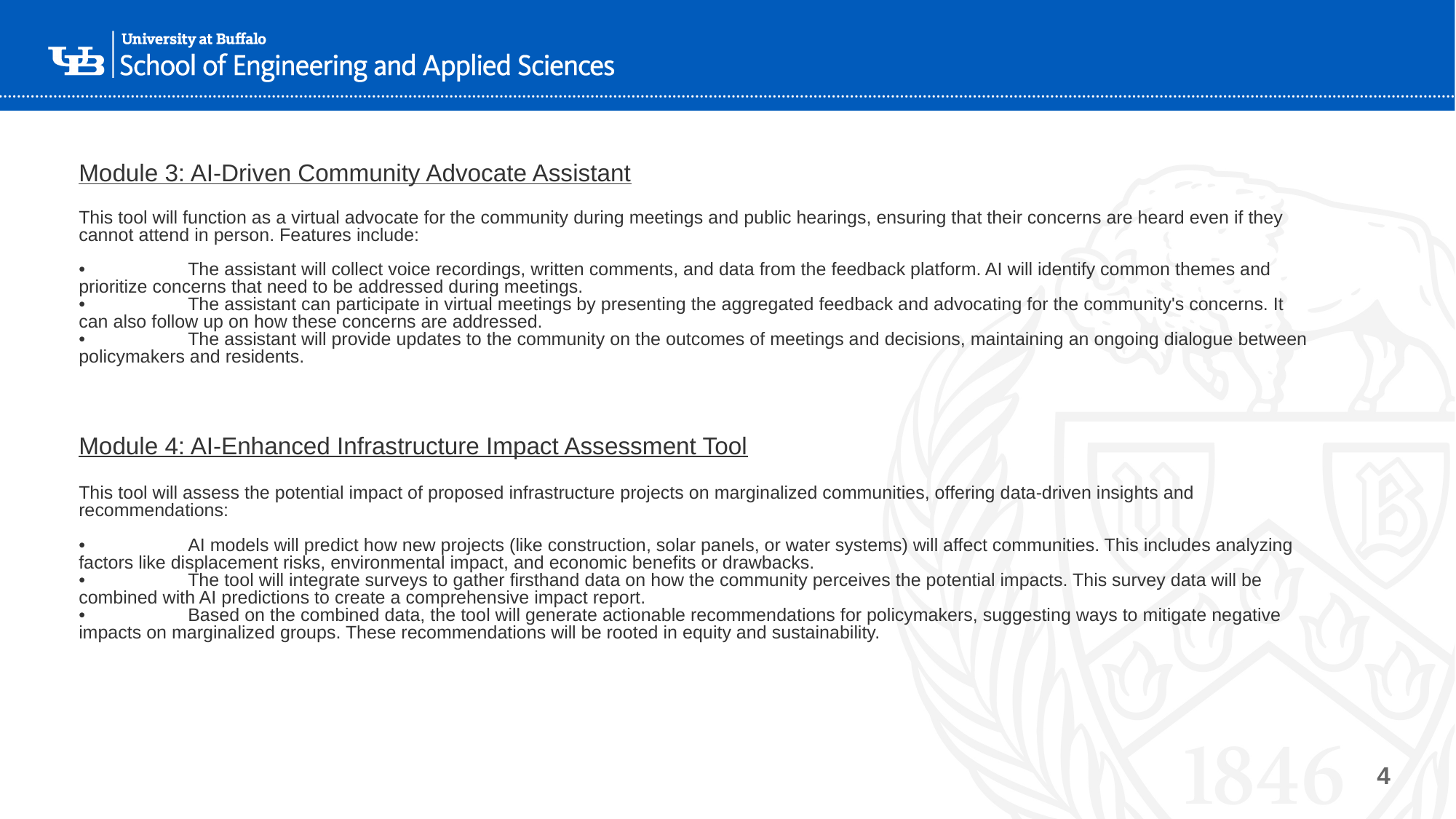

# Module 3: AI-Driven Community Advocate Assistant This tool will function as a virtual advocate for the community during meetings and public hearings, ensuring that their concerns are heard even if they cannot attend in person. Features include: •	The assistant will collect voice recordings, written comments, and data from the feedback platform. AI will identify common themes and prioritize concerns that need to be addressed during meetings. •	The assistant can participate in virtual meetings by presenting the aggregated feedback and advocating for the community's concerns. It can also follow up on how these concerns are addressed. •	The assistant will provide updates to the community on the outcomes of meetings and decisions, maintaining an ongoing dialogue between policymakers and residents. Module 4: AI-Enhanced Infrastructure Impact Assessment Tool This tool will assess the potential impact of proposed infrastructure projects on marginalized communities, offering data-driven insights and recommendations: •	AI models will predict how new projects (like construction, solar panels, or water systems) will affect communities. This includes analyzing factors like displacement risks, environmental impact, and economic benefits or drawbacks. •	The tool will integrate surveys to gather firsthand data on how the community perceives the potential impacts. This survey data will be combined with AI predictions to create a comprehensive impact report. •	Based on the combined data, the tool will generate actionable recommendations for policymakers, suggesting ways to mitigate negative impacts on marginalized groups. These recommendations will be rooted in equity and sustainability.